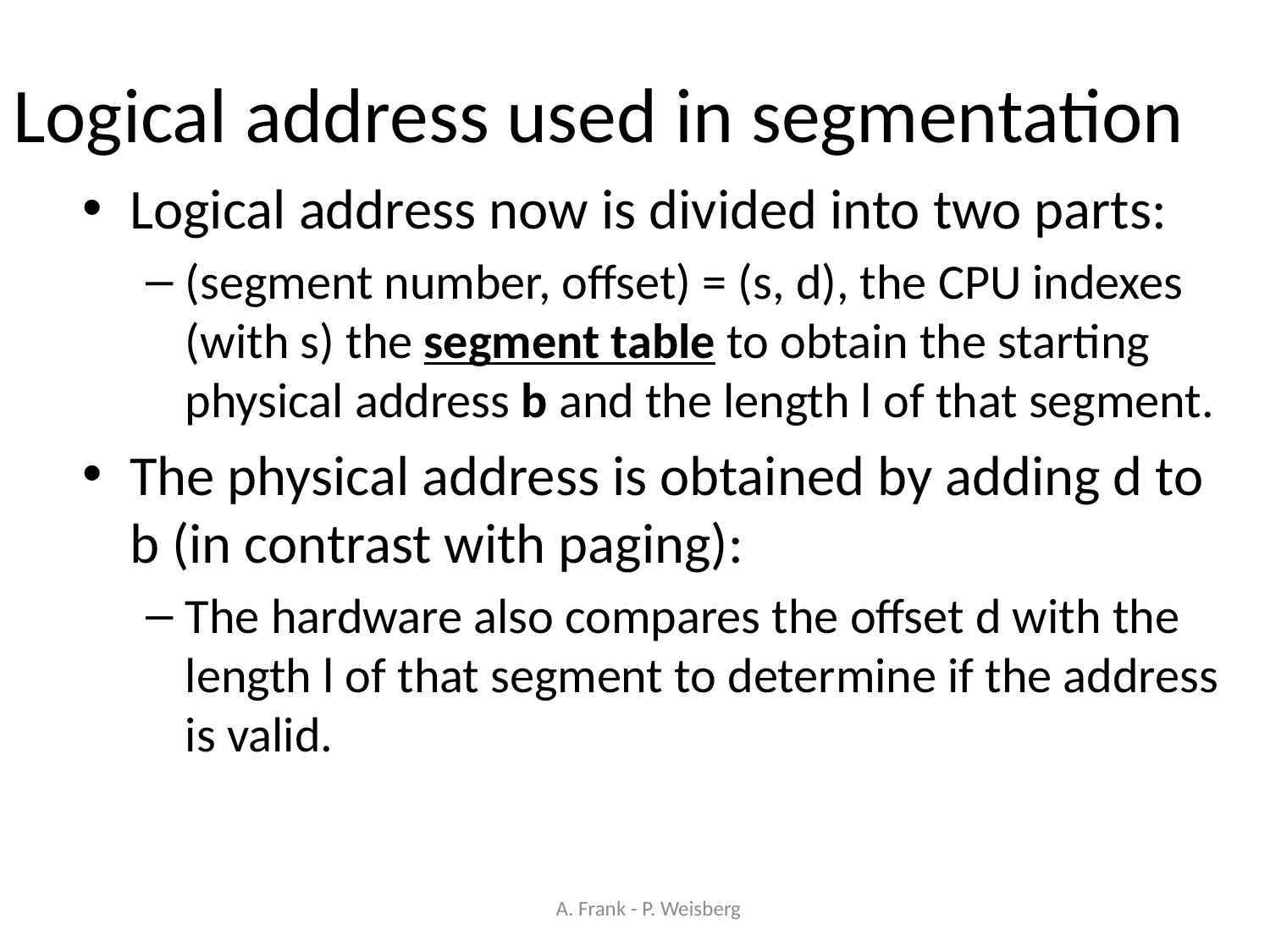

# Logical address used in segmentation
Logical address now is divided into two parts:
(segment number, offset) = (s, d), the CPU indexes (with s) the segment table to obtain the starting physical address b and the length l of that segment.
The physical address is obtained by adding d to b (in contrast with paging):
The hardware also compares the offset d with the length l of that segment to determine if the address is valid.
A. Frank - P. Weisberg